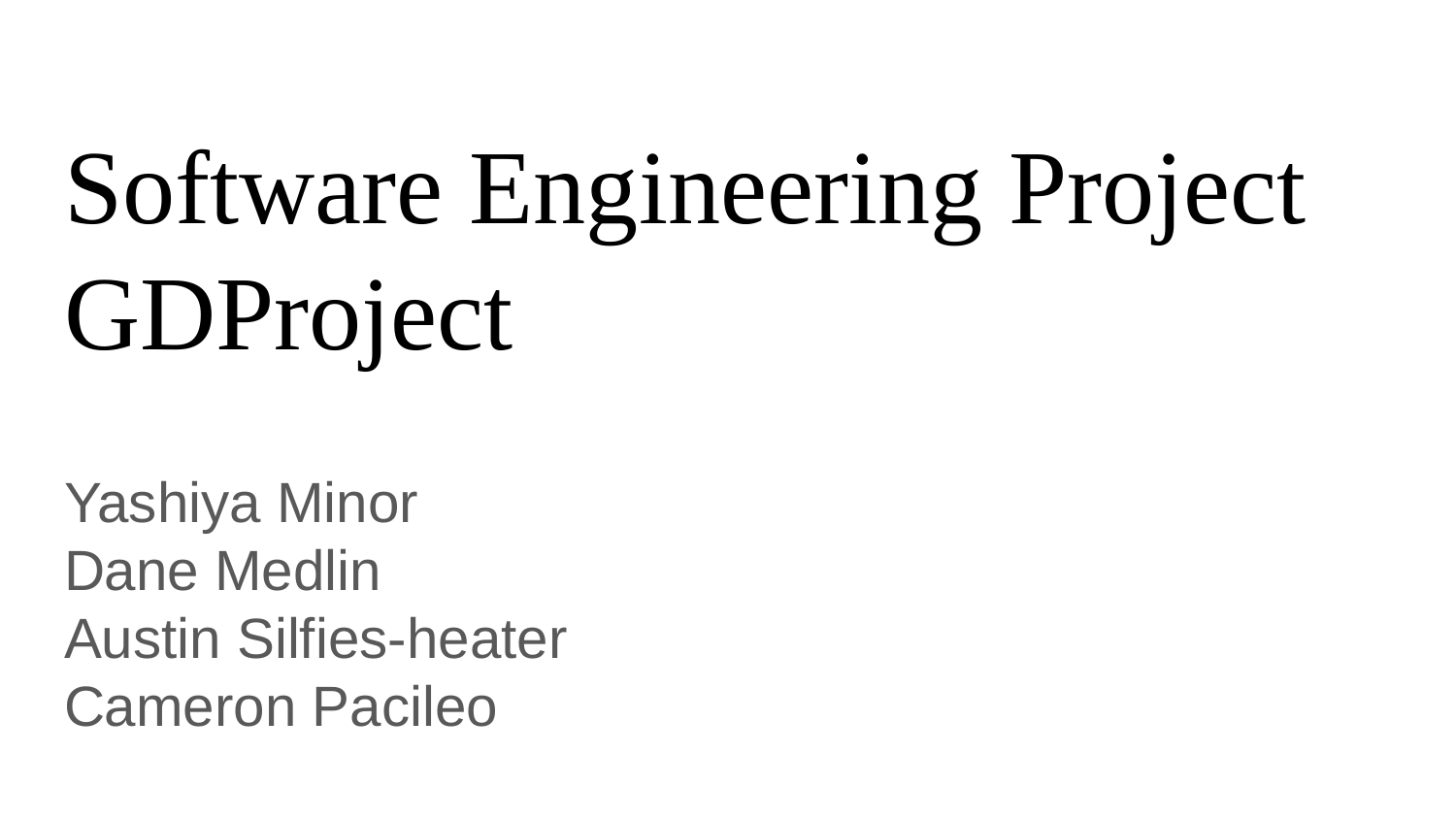

# Software Engineering Project
GDProject

Yashiya Minor
Dane Medlin
Austin Silfies-heater
Cameron Pacileo